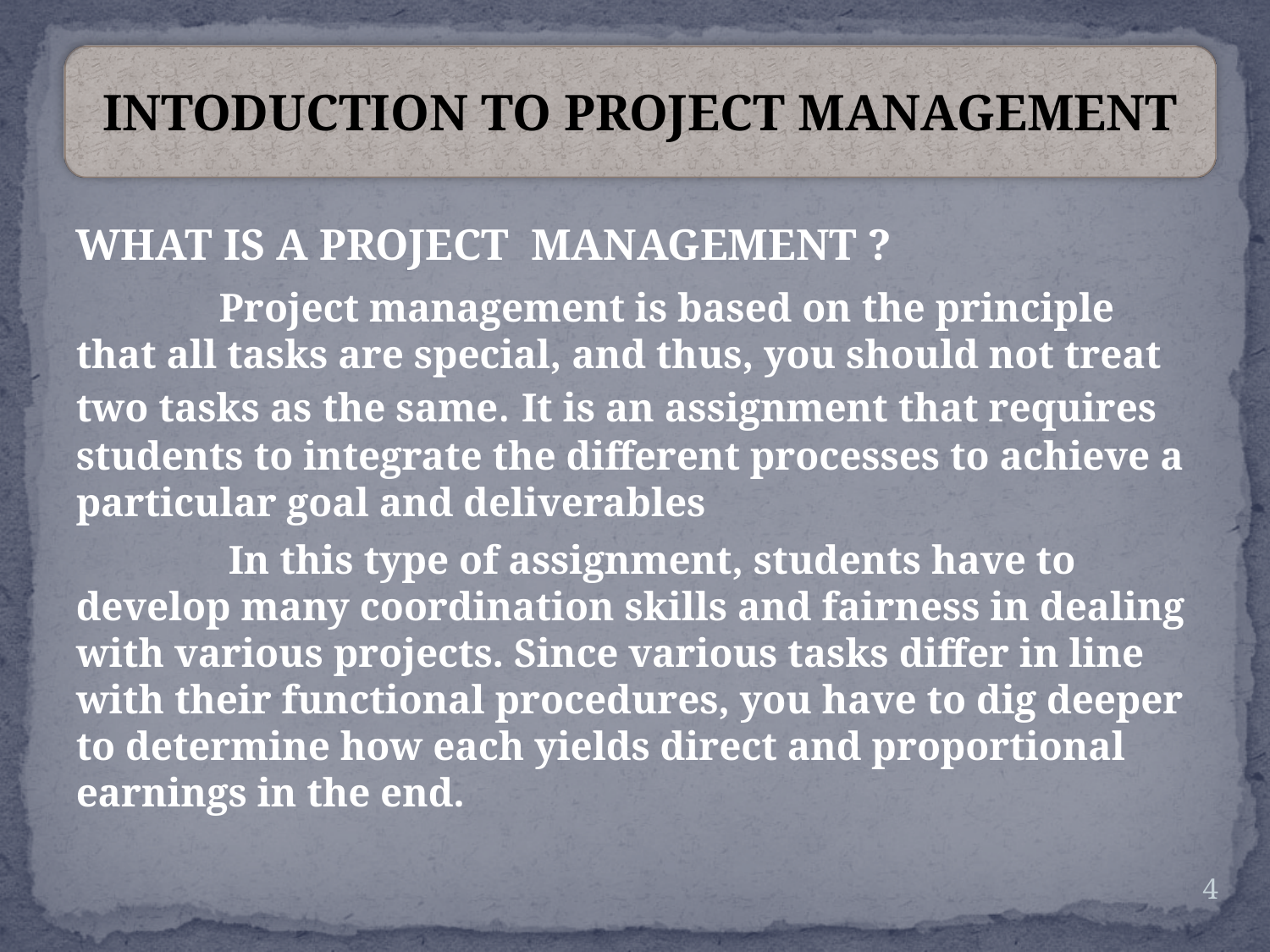

INTODUCTION TO PROJECT MANAGEMENT
WHAT IS A PROJECT  MANAGEMENT ?
             Project management is based on the principle that all tasks are special, and thus, you should not treat two tasks as the same. It is an assignment that requires students to integrate the different processes to achieve a particular goal and deliverables
               In this type of assignment, students have to develop many coordination skills and fairness in dealing with various projects. Since various tasks differ in line with their functional procedures, you have to dig deeper to determine how each yields direct and proportional earnings in the end.
4